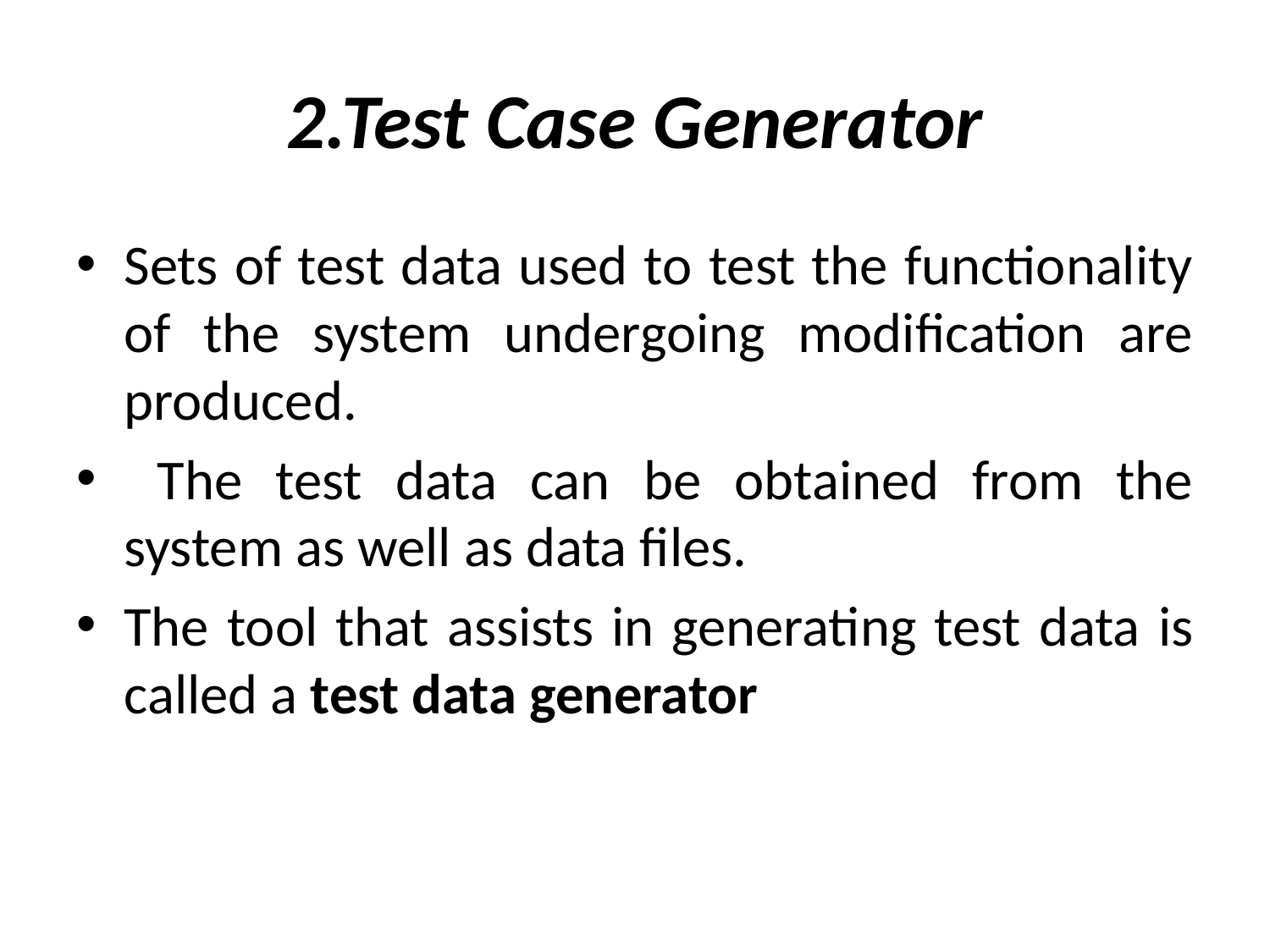

# 2.Test Case Generator
Sets of test data used to test the functionality of the system undergoing modification are produced.
 The test data can be obtained from the system as well as data files.
The tool that assists in generating test data is called a test data generator